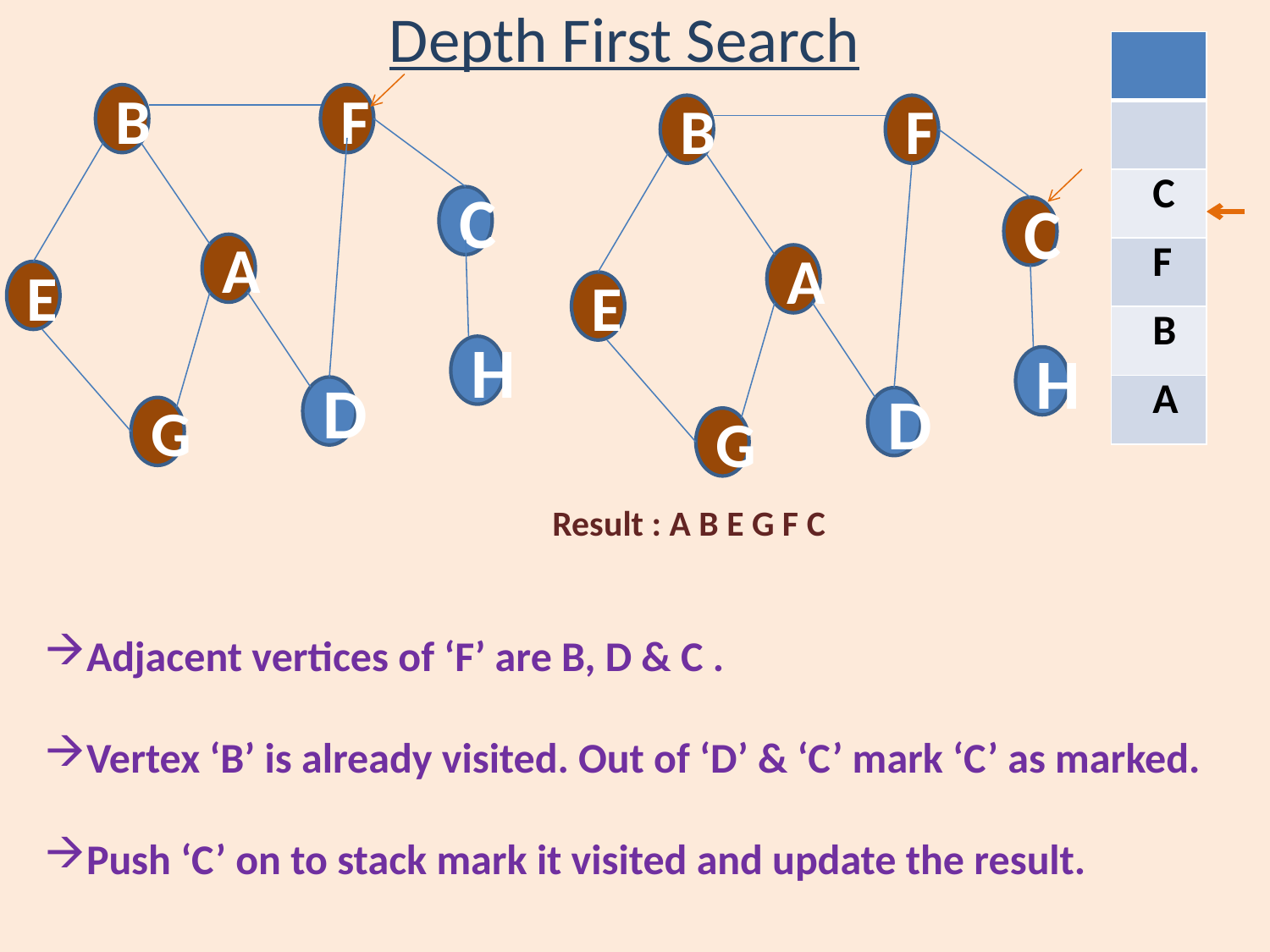

# Depth First Search
|  |
| --- |
|  |
| C |
| F |
| B |
| A |
B
F
B
F
C
A
E
H
D
G
C
A
E
H
D
G
Result : A B E G F C
Adjacent vertices of ‘F’ are B, D & C .
Vertex ‘B’ is already visited. Out of ‘D’ & ‘C’ mark ‘C’ as marked.
Push ‘C’ on to stack mark it visited and update the result.